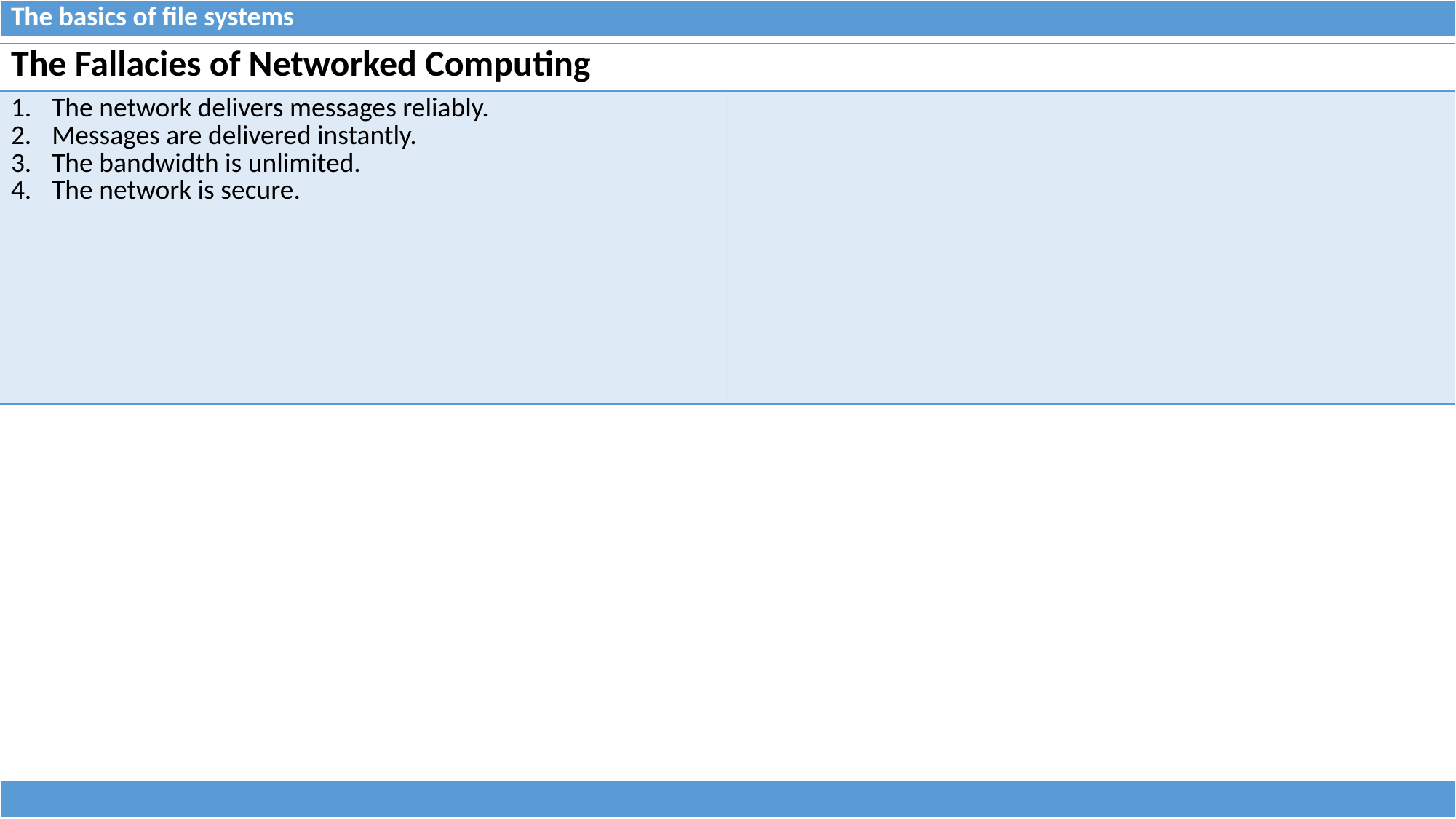

| The basics of file systems |
| --- |
| The Fallacies of Networked Computing |  |
| --- | --- |
| The network delivers messages reliably. Messages are delivered instantly. The bandwidth is unlimited. The network is secure. |  |
|  |
| --- |